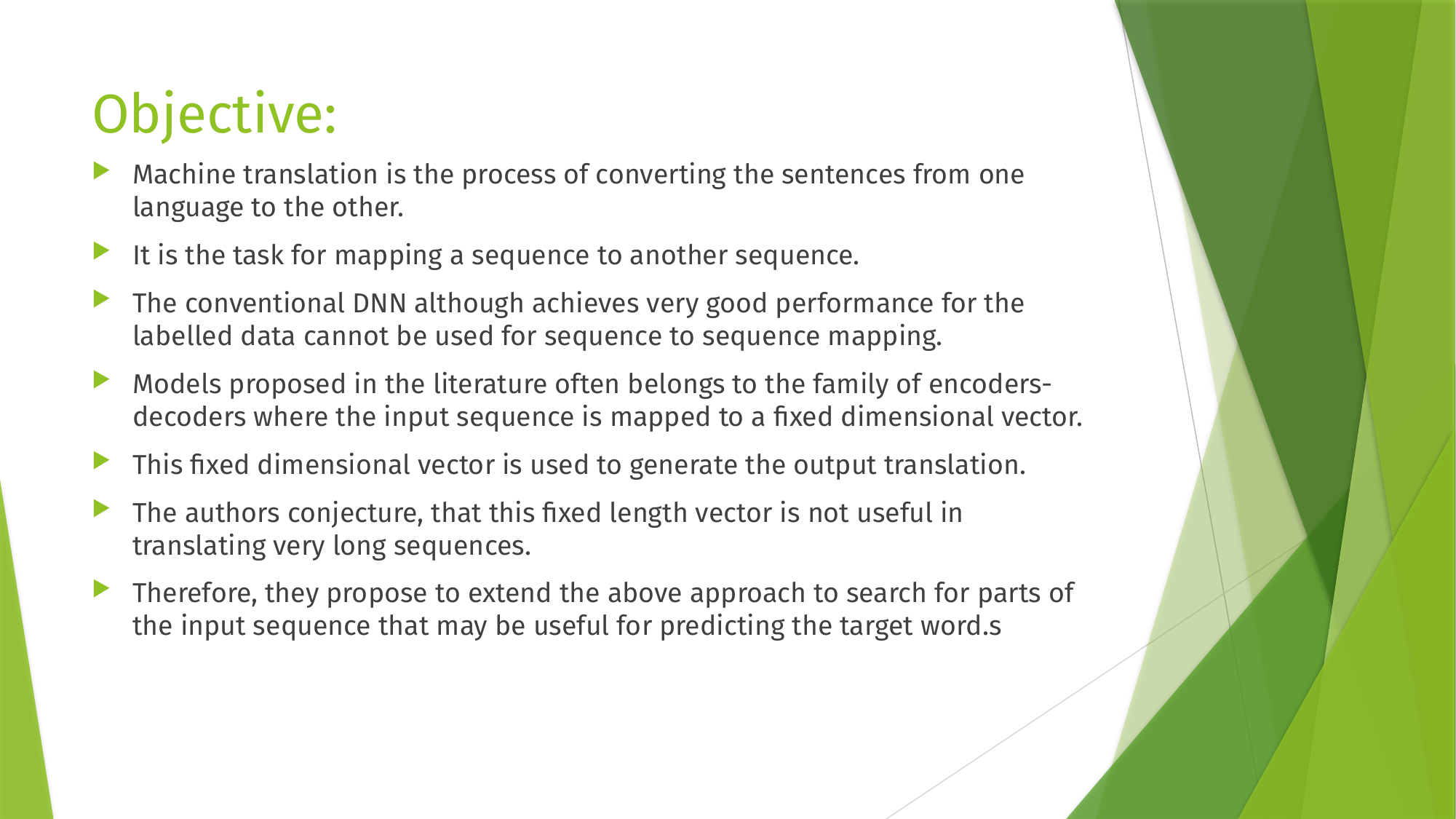

# Objective:
Machine translation is the process of converting the sentences from one language to the other.
It is the task for mapping a sequence to another sequence.
The conventional DNN although achieves very good performance for the labelled data cannot be used for sequence to sequence mapping.
Models proposed in the literature often belongs to the family of encoders- decoders where the input sequence is mapped to a fixed dimensional vector.
This fixed dimensional vector is used to generate the output translation.
The authors conjecture, that this fixed length vector is not useful in translating very long sequences.
Therefore, they propose to extend the above approach to search for parts of the input sequence that may be useful for predicting the target word.s